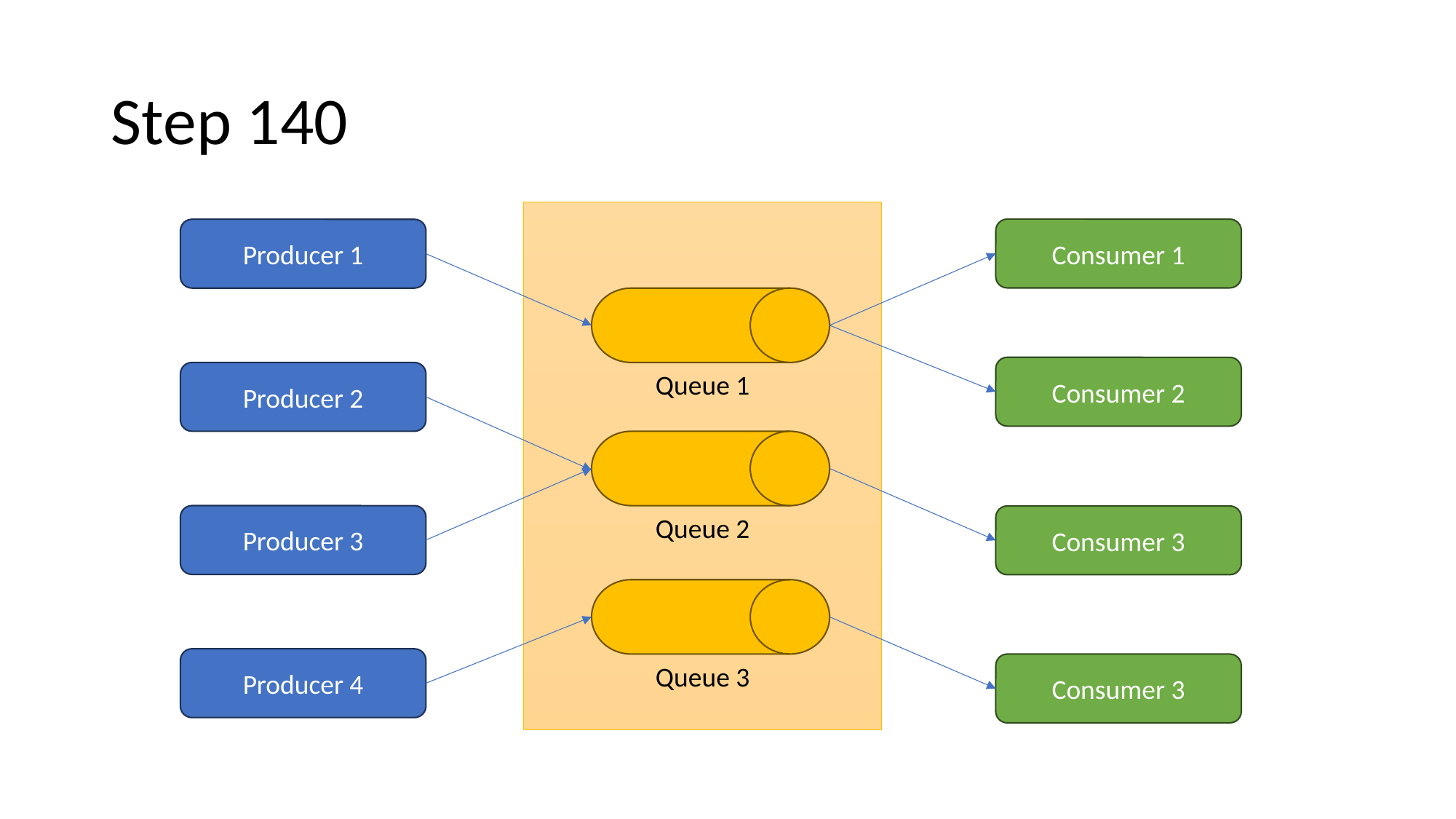

# Step 140

Consumer 1
Producer 1

Consumer 2
Producer 2
Queue 1

Producer 3
Queue 2
Consumer 3

Producer 4
Consumer 3
Queue 3